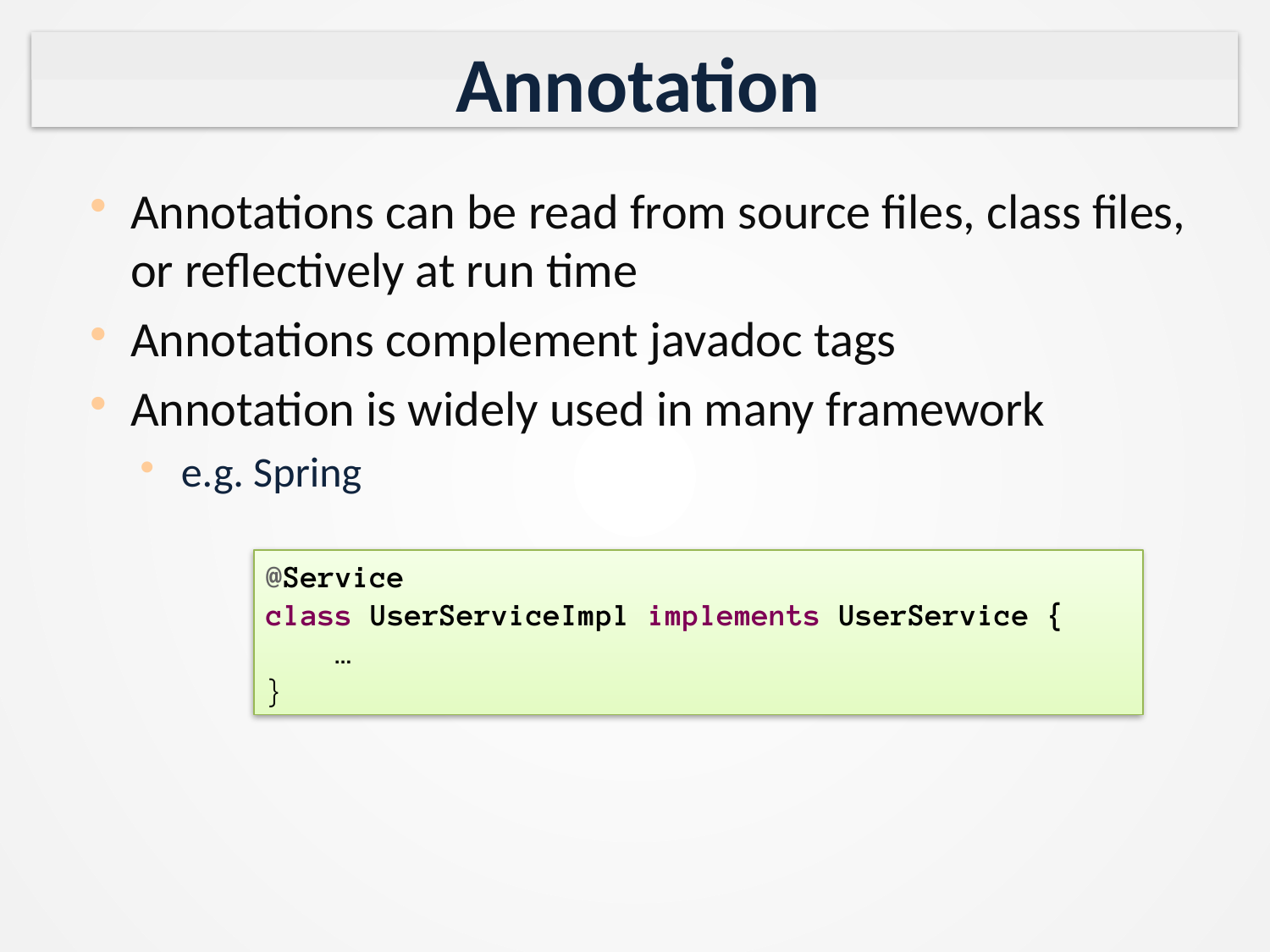

# Annotation
Annotations can be read from source files, class files, or reflectively at run time
Annotations complement javadoc tags
Annotation is widely used in many framework
e.g. Spring
@Service
class UserServiceImpl implements UserService {
    …
}